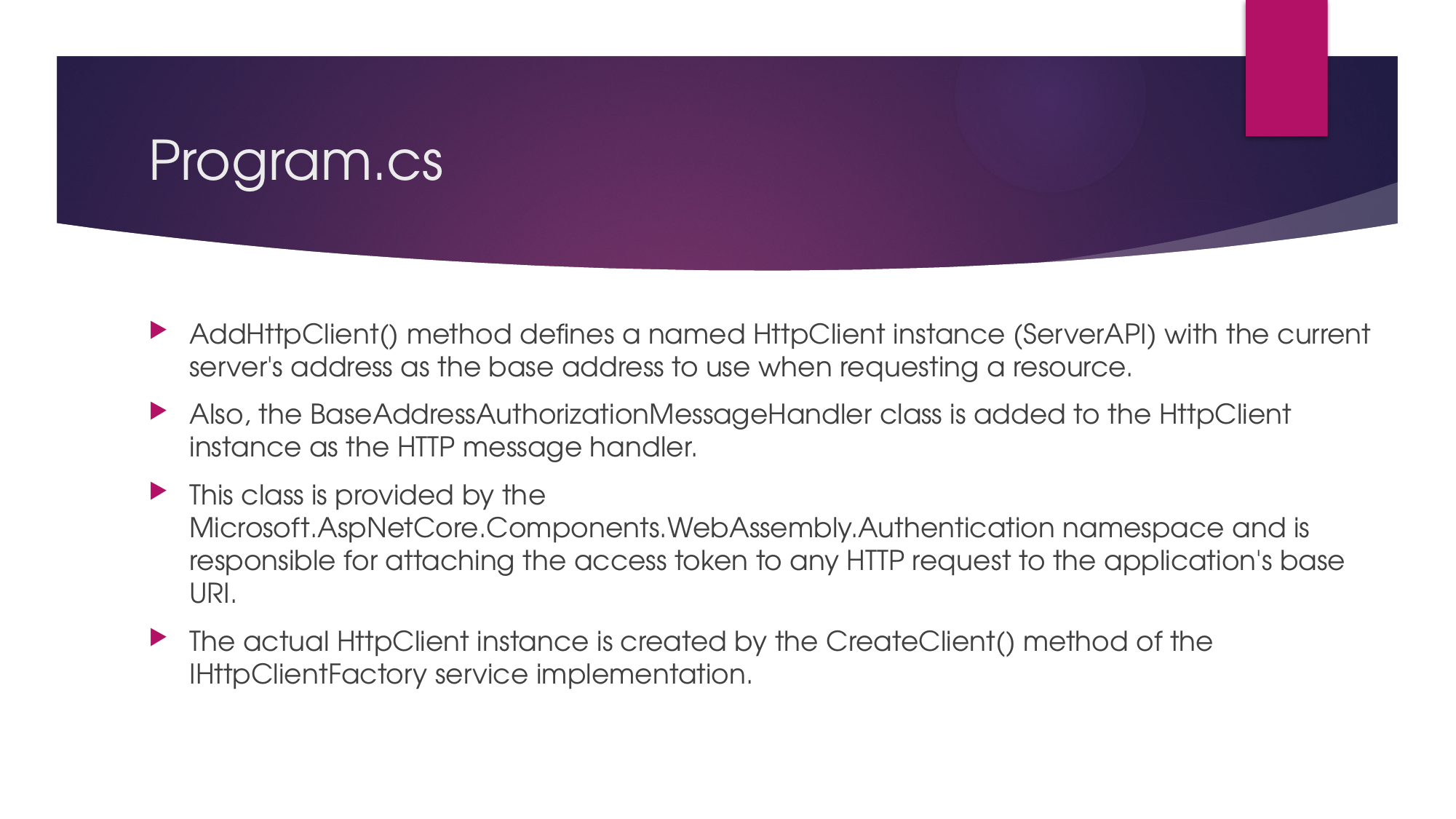

# Program.cs
AddHttpClient() method defines a named HttpClient instance (ServerAPI) with the current server's address as the base address to use when requesting a resource.
Also, the BaseAddressAuthorizationMessageHandler class is added to the HttpClient instance as the HTTP message handler.
This class is provided by the Microsoft.AspNetCore.Components.WebAssembly.Authentication namespace and is responsible for attaching the access token to any HTTP request to the application's base URI.
The actual HttpClient instance is created by the CreateClient() method of the IHttpClientFactory service implementation.